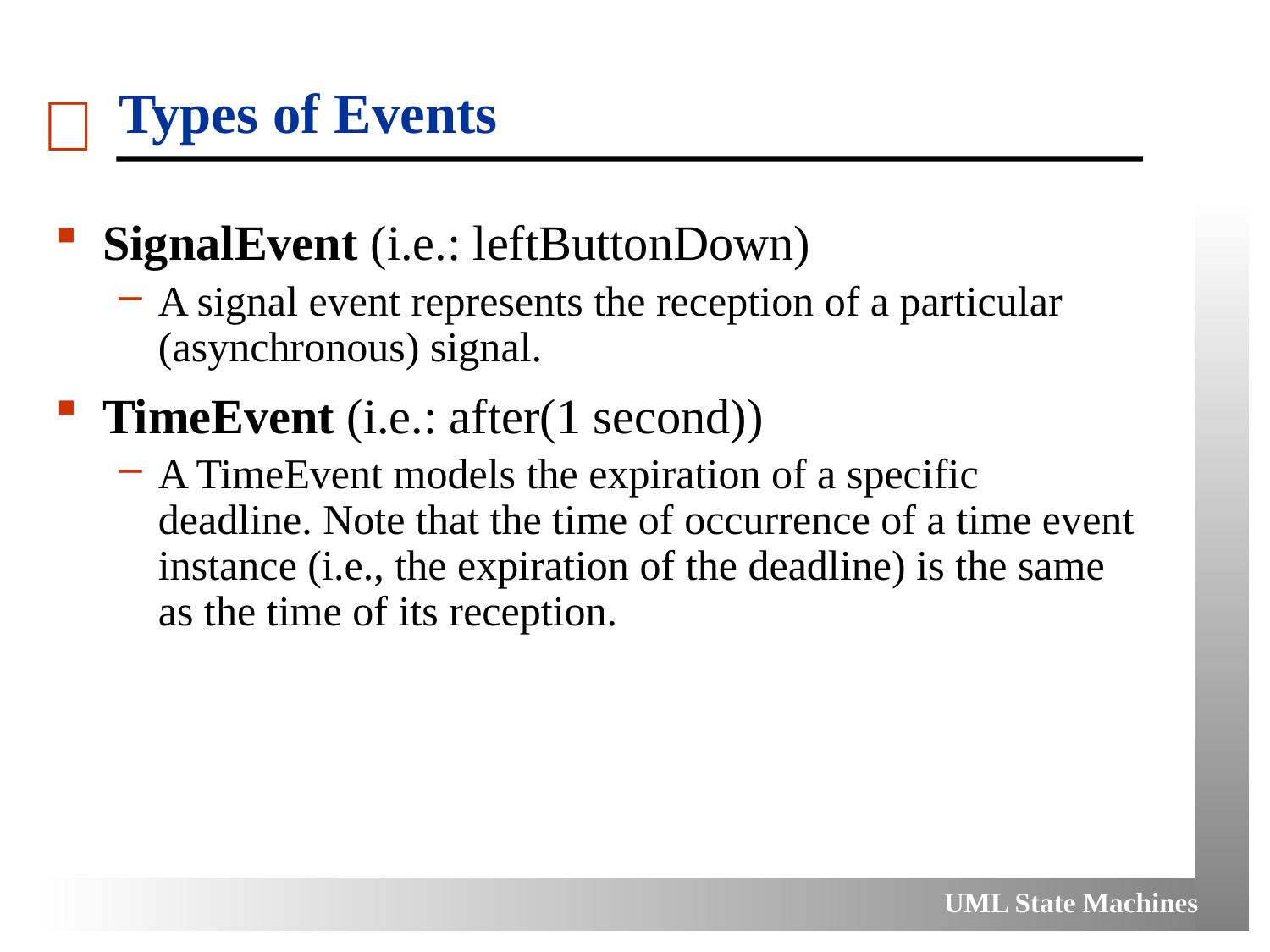

# Types of Events
SignalEvent (i.e.: leftButtonDown)
A signal event represents the reception of a particular (asynchronous) signal.
TimeEvent (i.e.: after(1 second))
A TimeEvent models the expiration of a specific deadline. Note that the time of occurrence of a time event instance (i.e., the expiration of the deadline) is the same as the time of its reception.